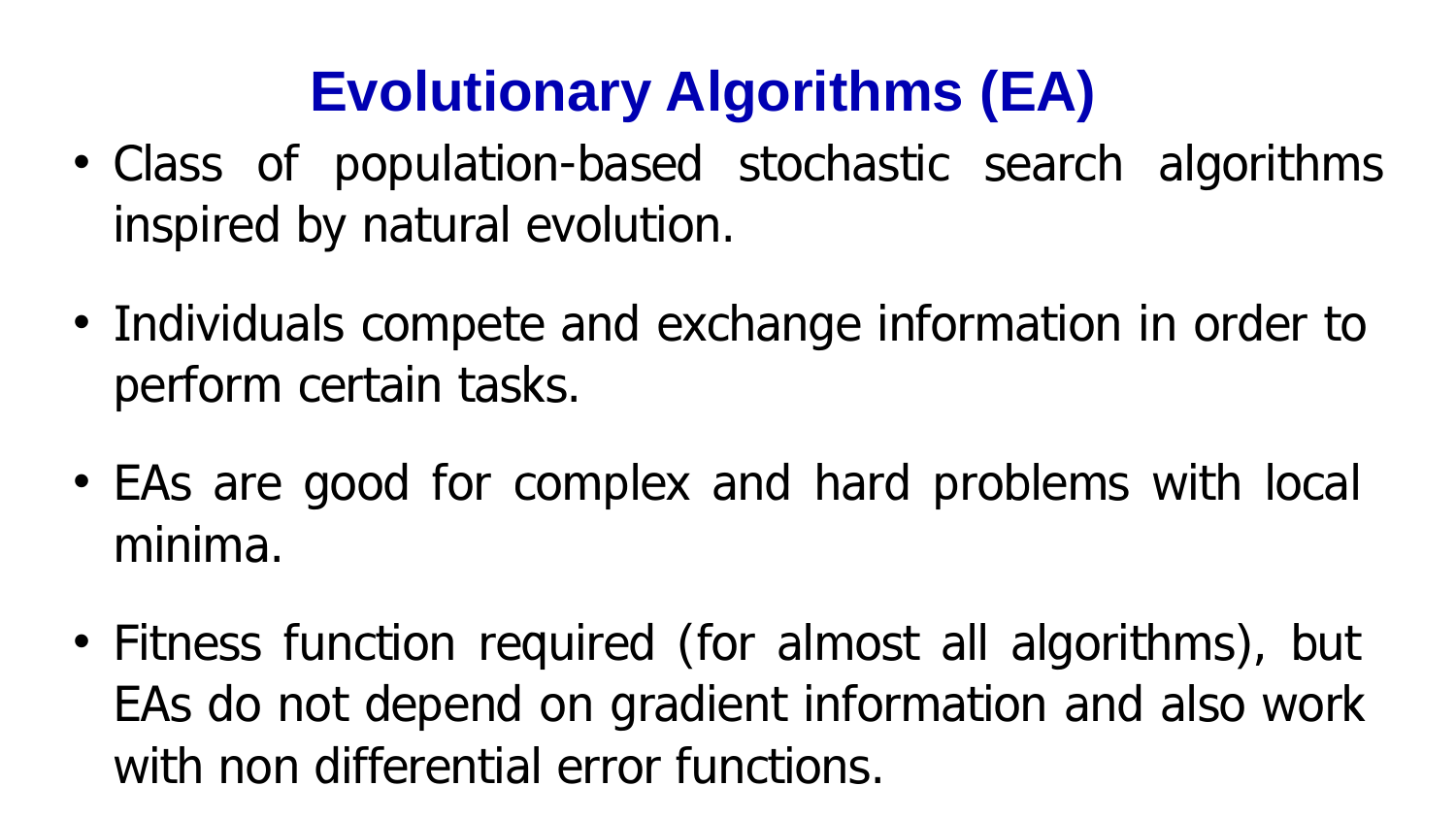

# Evolutionary Algorithms (EA)
Class of population-based stochastic search algorithms inspired by natural evolution.
Individuals compete and exchange information in order to  perform certain tasks.
EAs are good for complex and hard problems with local  minima.
Fitness function required (for almost all algorithms), but  EAs do not depend on gradient information and also work  with non differential error functions.